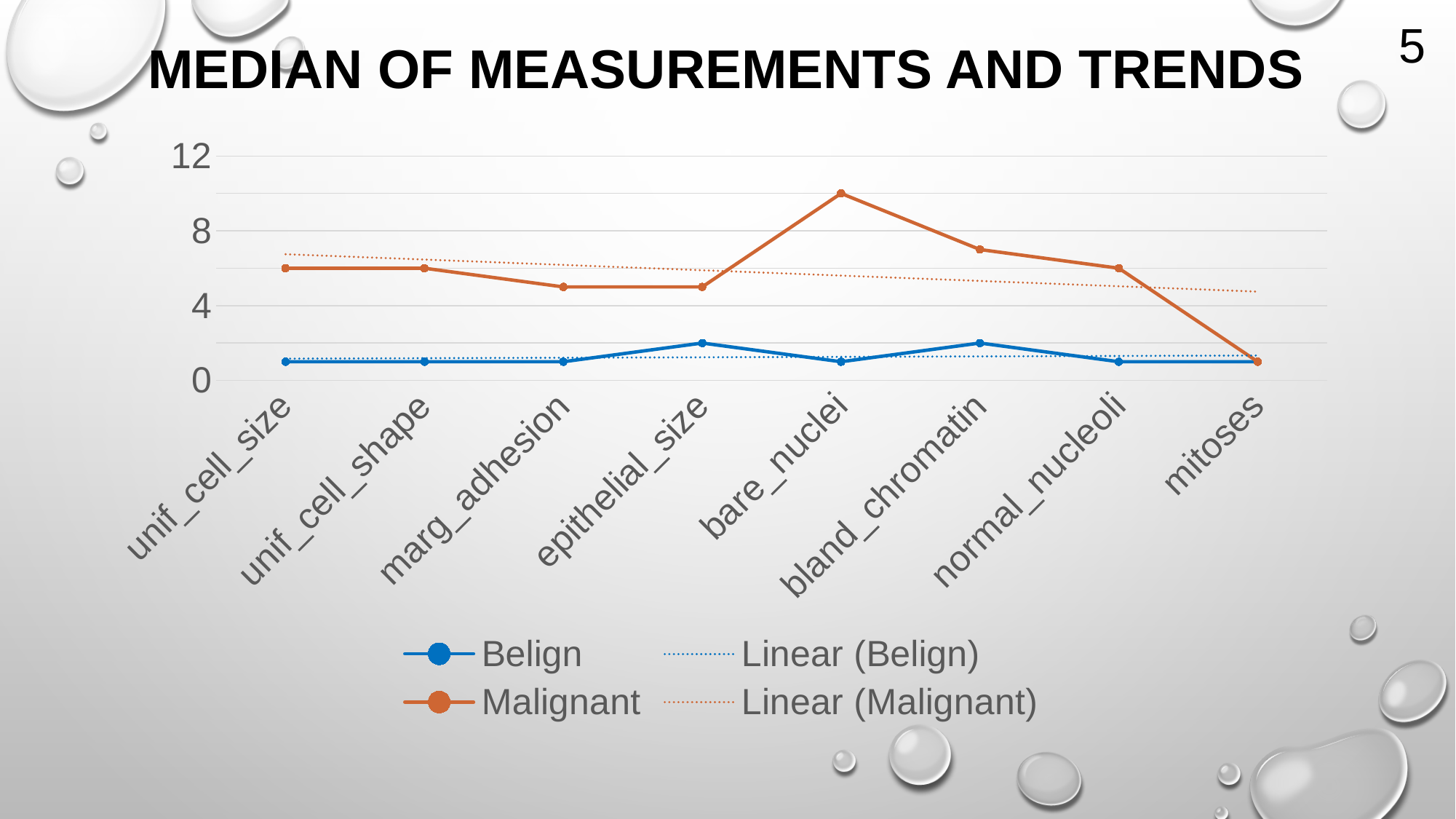

# Median of Measurements and trends
5

### Chart

| Category | Belign | Malignant |
|---|---|---|
| unif_cell_size | 1.0 | 6.0 |
| unif_cell_shape | 1.0 | 6.0 |
| marg_adhesion | 1.0 | 5.0 |
| epithelial_size | 2.0 | 5.0 |
| bare_nuclei | 1.0 | 10.0 |
| bland_chromatin | 2.0 | 7.0 |
| normal_nucleoli | 1.0 | 6.0 |
| mitoses | 1.0 | 1.0 |